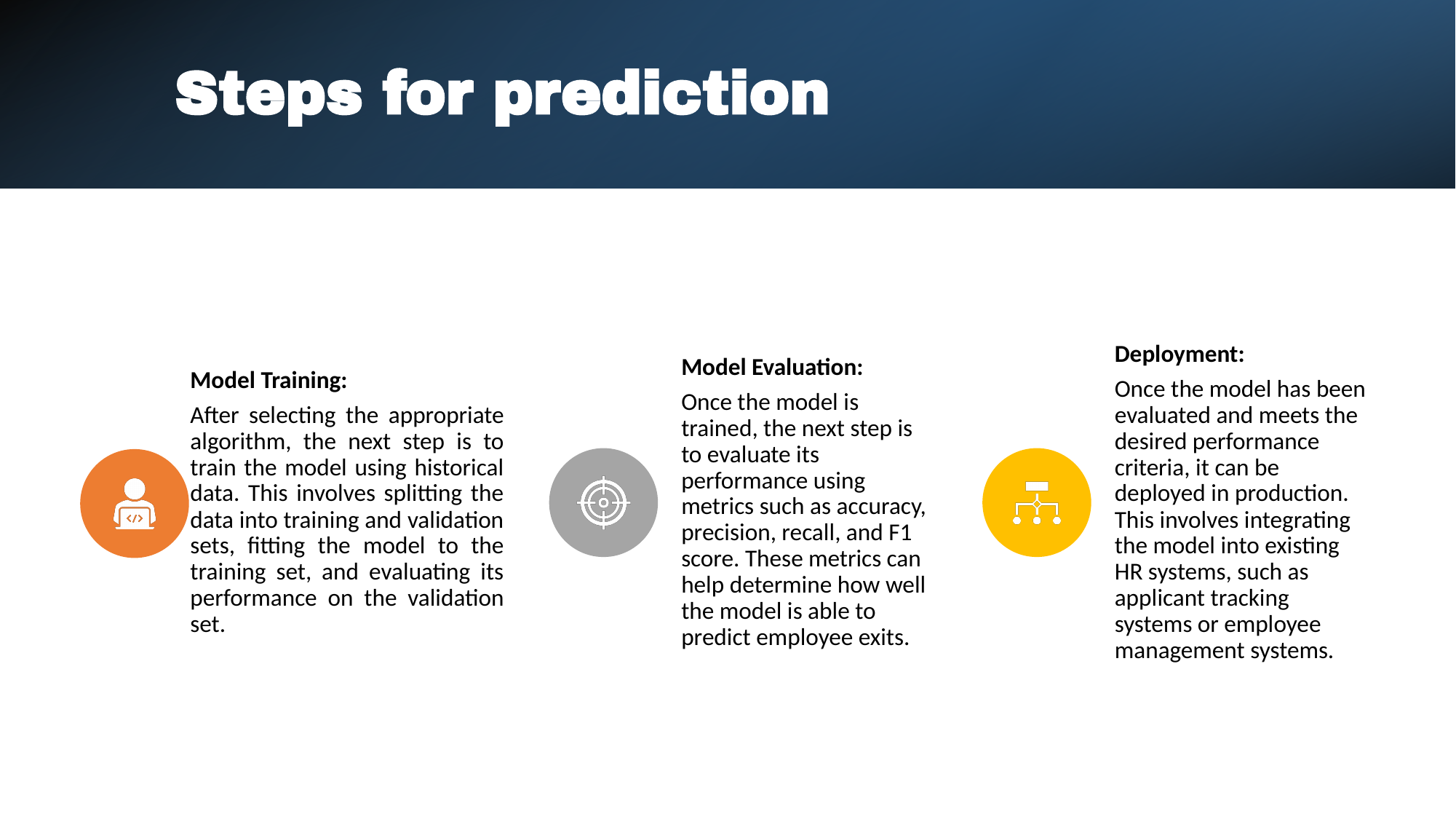

# Steps for prediction
Model Training:
After selecting the appropriate algorithm, the next step is to train the model using historical data. This involves splitting the data into training and validation sets, fitting the model to the training set, and evaluating its performance on the validation set.
Model Evaluation:
Once the model is trained, the next step is to evaluate its performance using metrics such as accuracy, precision, recall, and F1 score. These metrics can help determine how well the model is able to predict employee exits.
Deployment:
Once the model has been evaluated and meets the desired performance criteria, it can be deployed in production. This involves integrating the model into existing HR systems, such as applicant tracking systems or employee management systems.